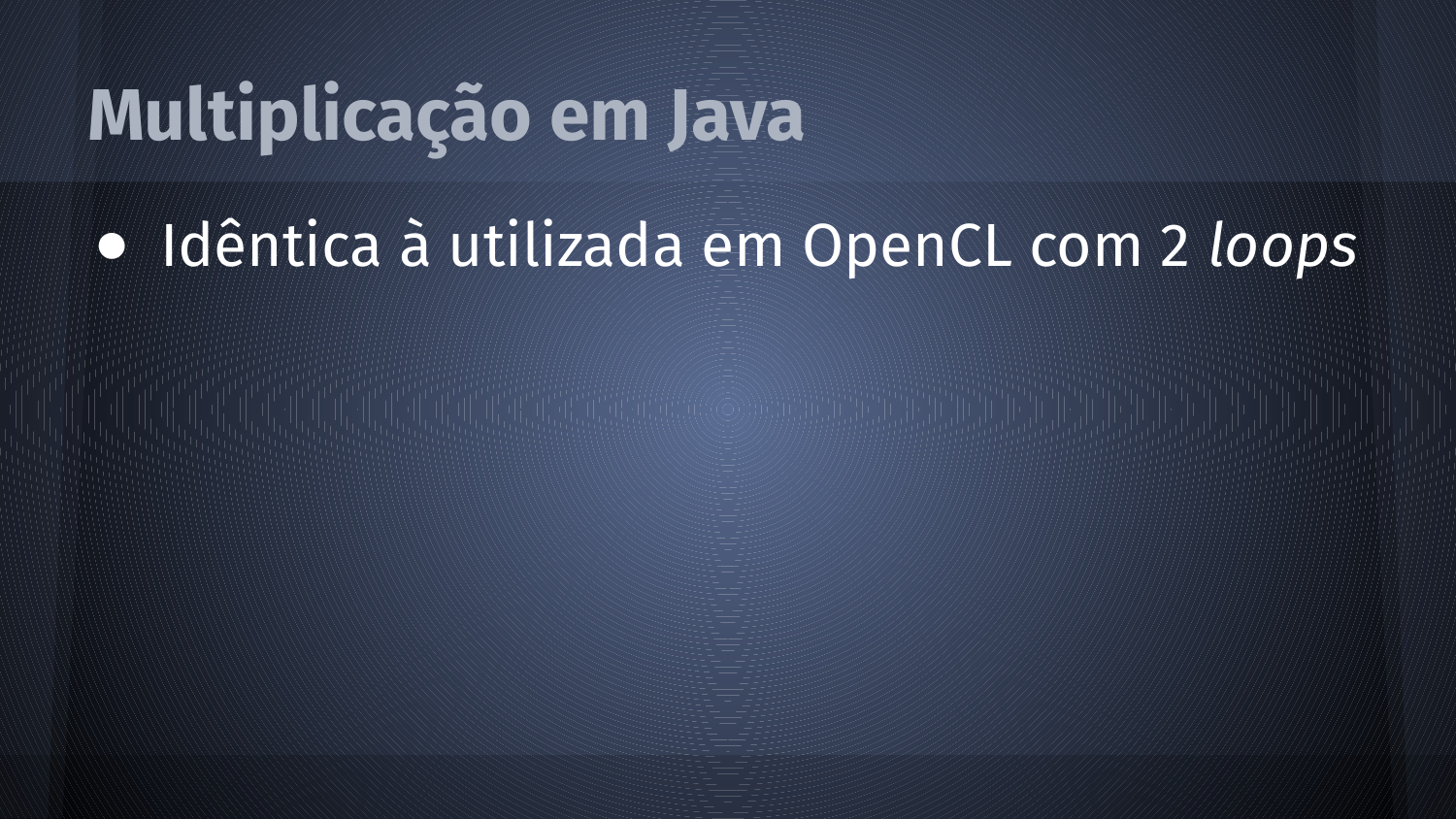

# Multiplicação em Java
Idêntica à utilizada em OpenCL com 2 loops